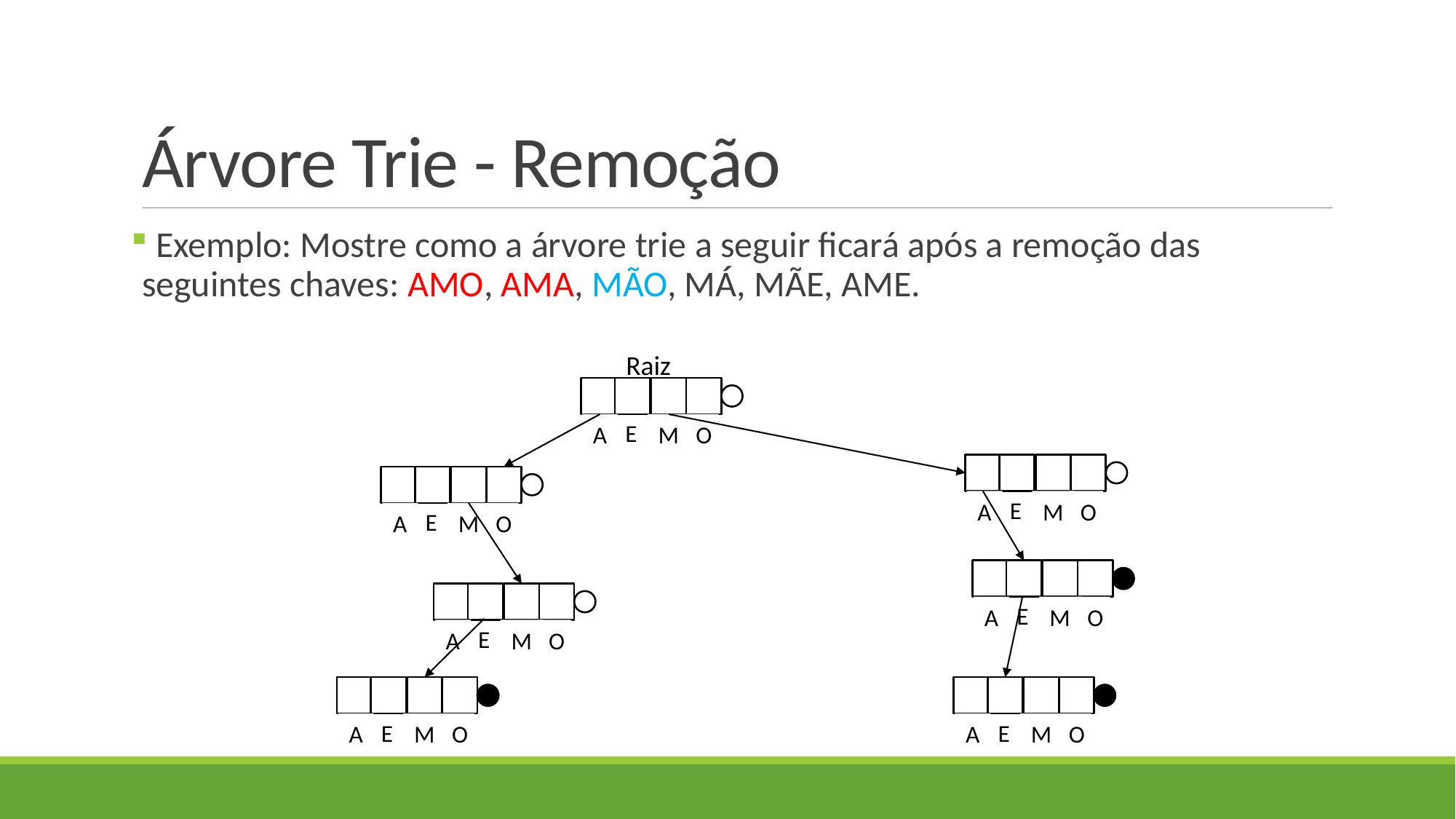

# Árvore Trie - Remoção
 Exemplo: Mostre como a árvore trie a seguir ficará após a remoção das seguintes chaves: AMO, AMA, MÃO, MÁ, MÃE, AME.
Raiz

E
A
M
O

E
A
M
O

E
A
M
O

E
A
M
O

E
A
M
O

E
A
M
O

E
A
M
O